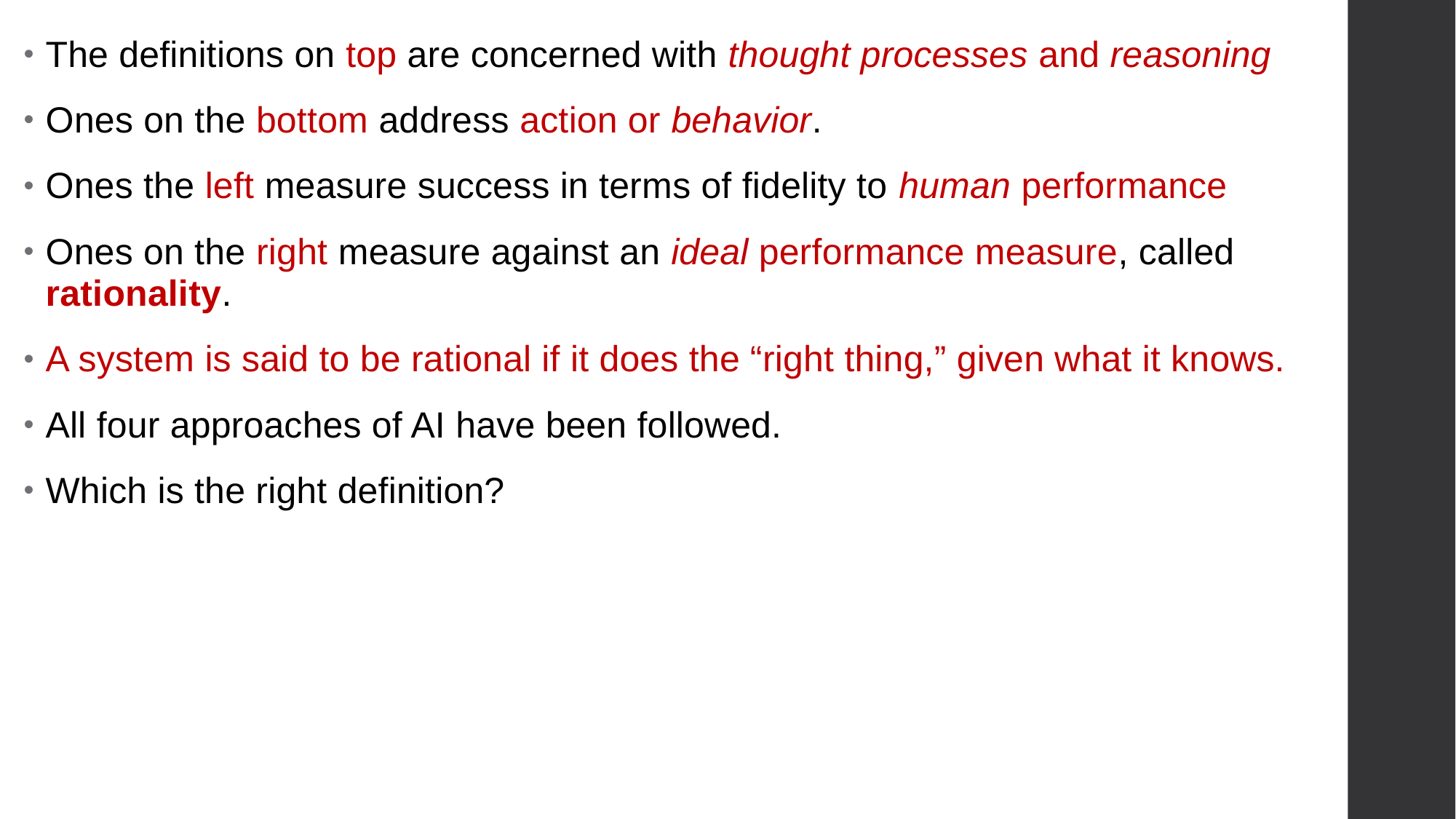

The definitions on top are concerned with thought processes and reasoning
Ones on the bottom address action or behavior.
Ones the left measure success in terms of fidelity to human performance
Ones on the right measure against an ideal performance measure, called rationality.
A system is said to be rational if it does the “right thing,” given what it knows.
All four approaches of AI have been followed.
Which is the right definition?